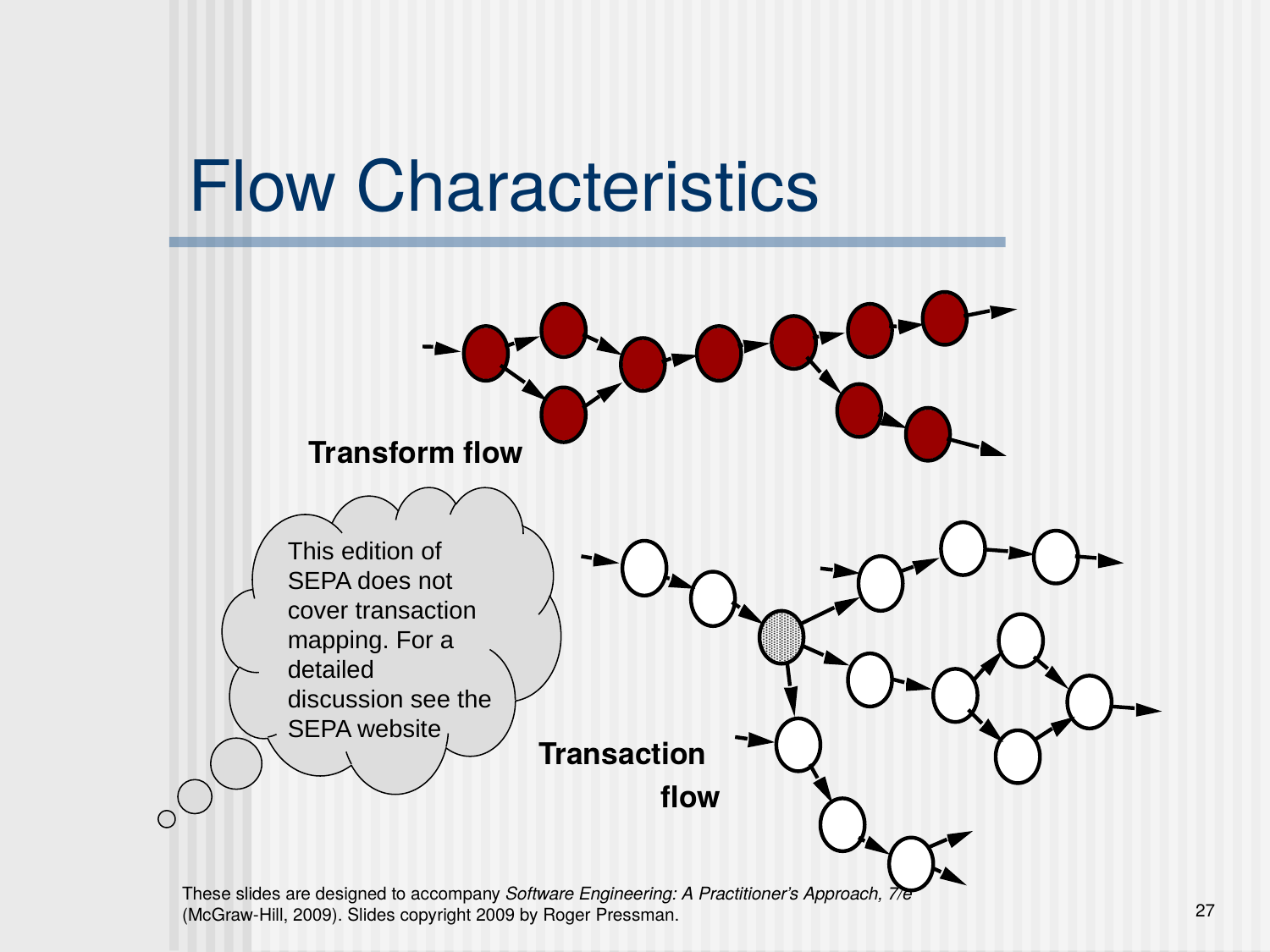

# Flow Characteristics

Transform flow

This edition of SEPA does not cover transaction mapping. For a detailed discussion see the SEPA website

Transaction

flow

These slides are designed to accompany Software Engineering: A Practitioner’s Approach, 7/e (McGraw-Hill, 2009). Slides copyright 2009 by Roger Pressman.
27